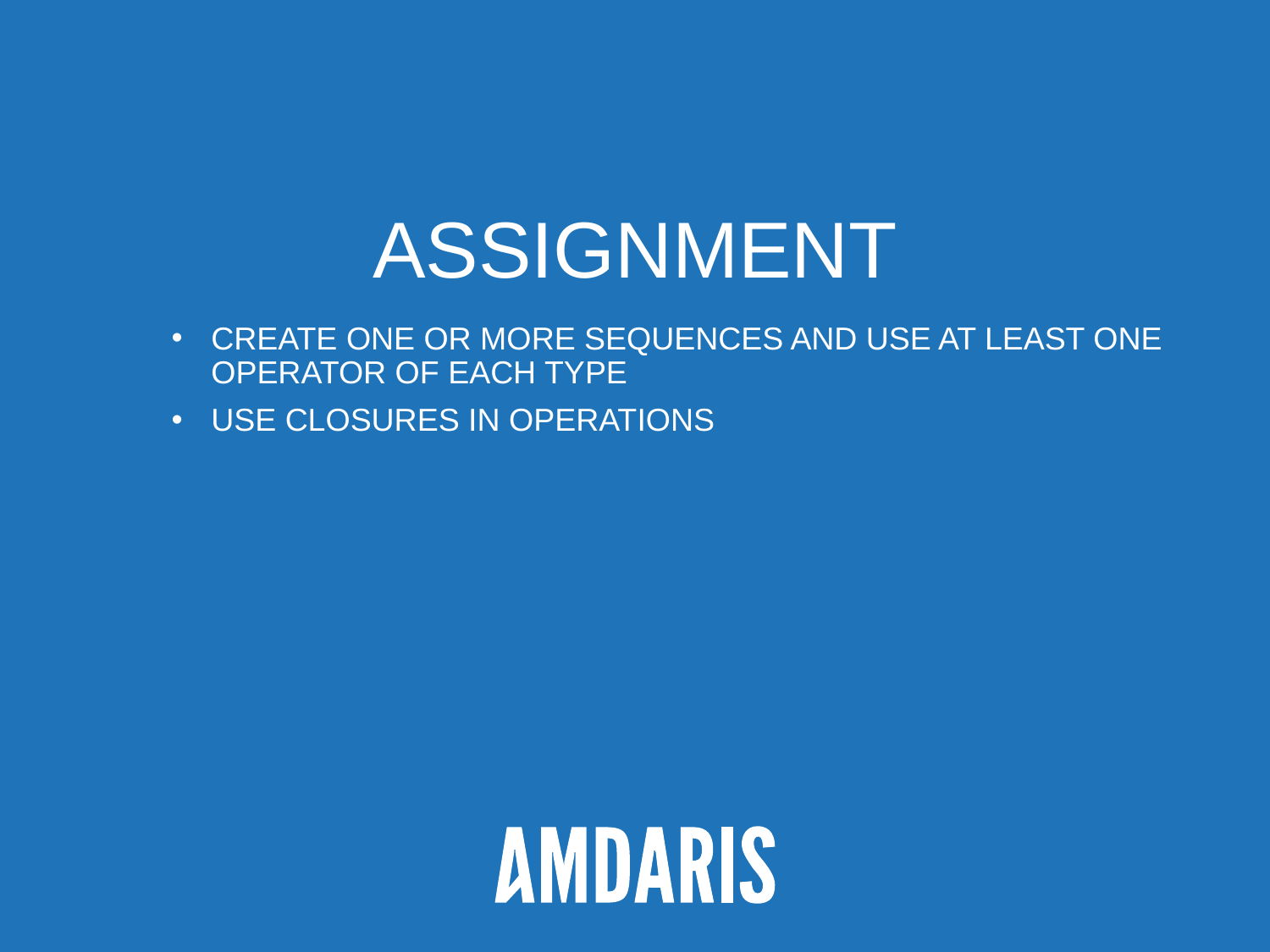

# Assignment
Create one or more sequences and use at least one operator of each type
Use closures in operations